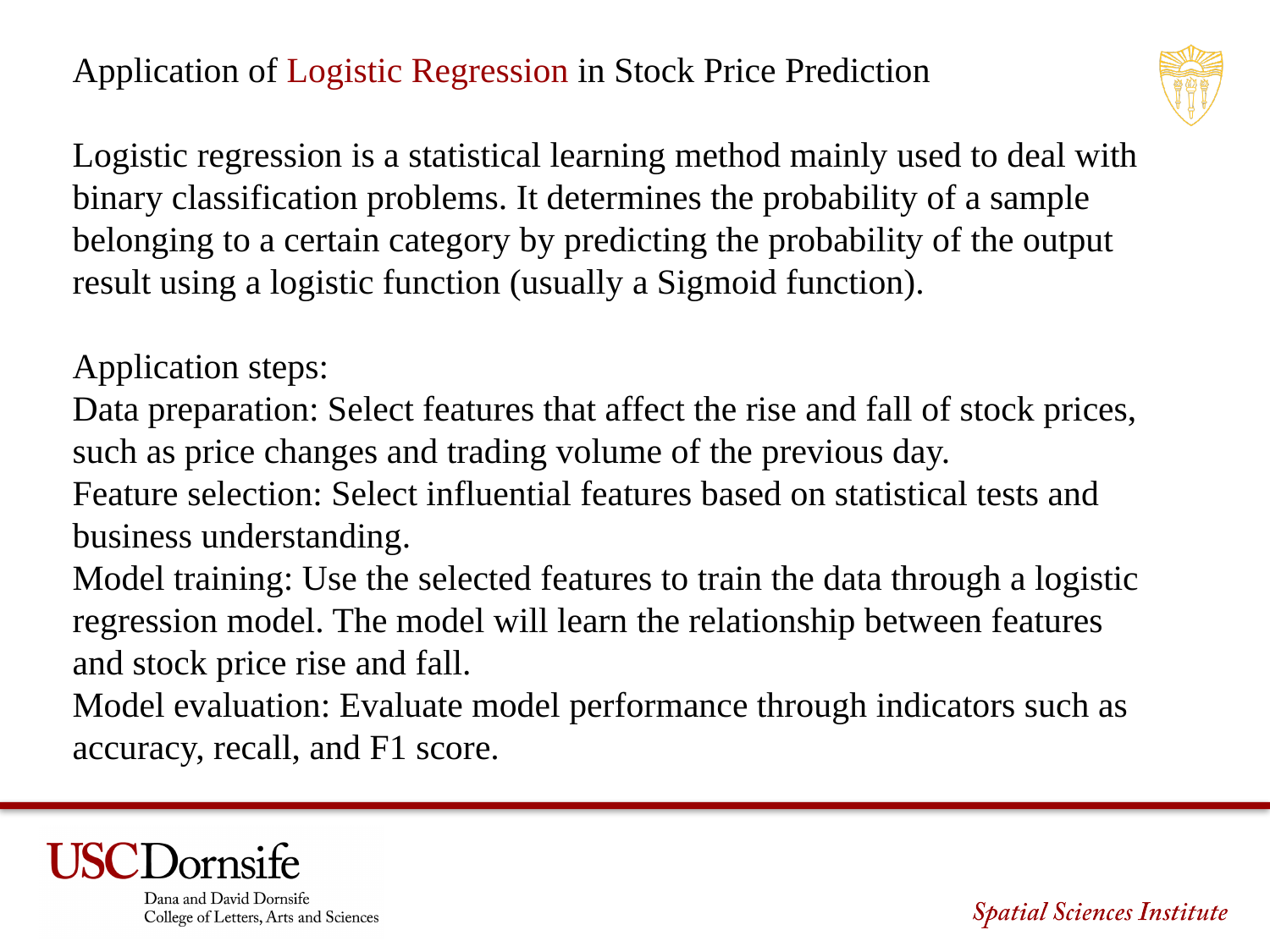

Application of Logistic Regression in Stock Price Prediction

Logistic regression is a statistical learning method mainly used to deal with binary classification problems. It determines the probability of a sample belonging to a certain category by predicting the probability of the output result using a logistic function (usually a Sigmoid function).

Application steps:
Data preparation: Select features that affect the rise and fall of stock prices, such as price changes and trading volume of the previous day.
Feature selection: Select influential features based on statistical tests and business understanding.
Model training: Use the selected features to train the data through a logistic regression model. The model will learn the relationship between features and stock price rise and fall.
Model evaluation: Evaluate model performance through indicators such as accuracy, recall, and F1 score.